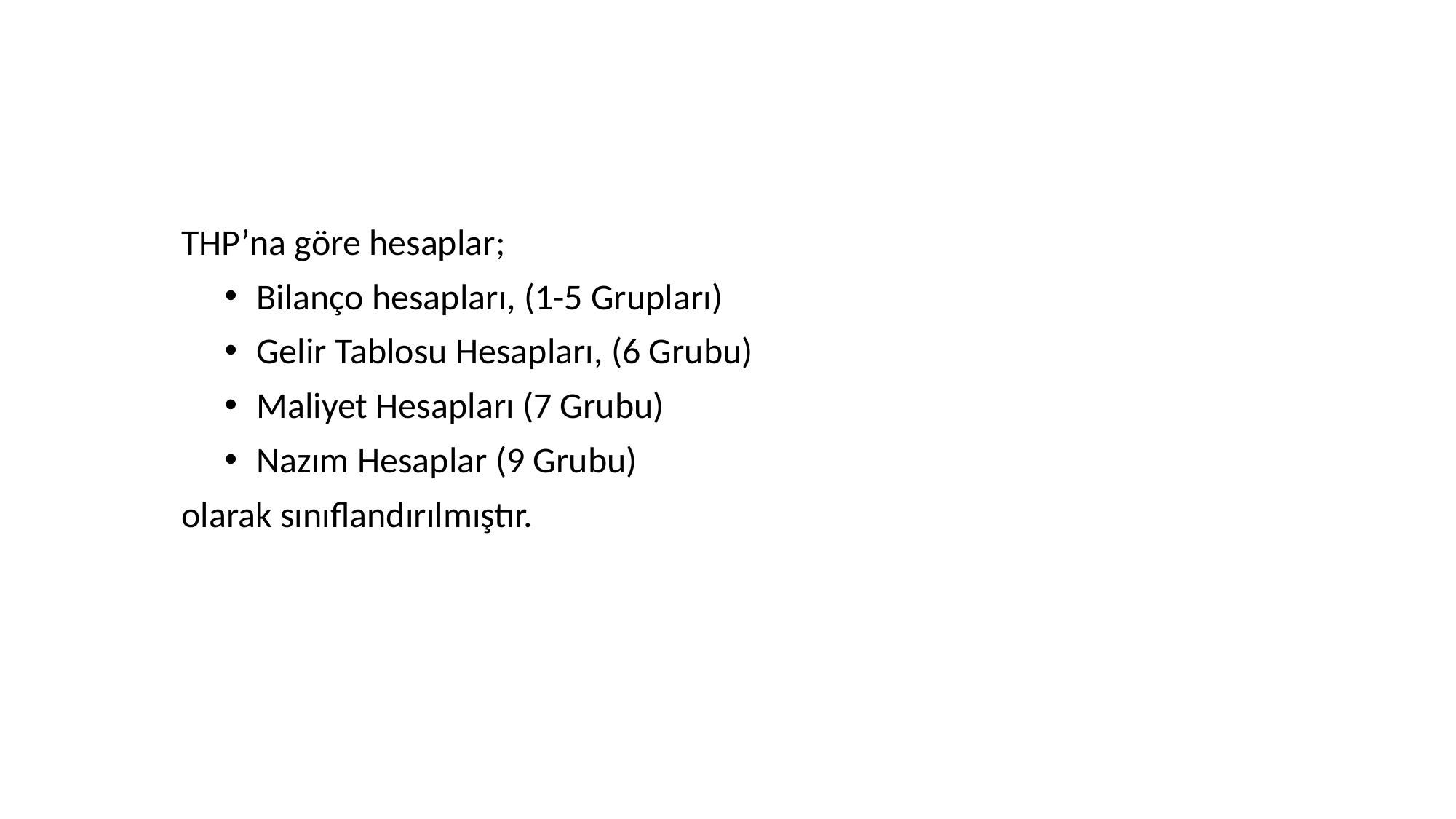

THP’na göre hesaplar;
Bilanço hesapları, (1-5 Grupları)
Gelir Tablosu Hesapları, (6 Grubu)
Maliyet Hesapları (7 Grubu)
Nazım Hesaplar (9 Grubu)
olarak sınıflandırılmıştır.